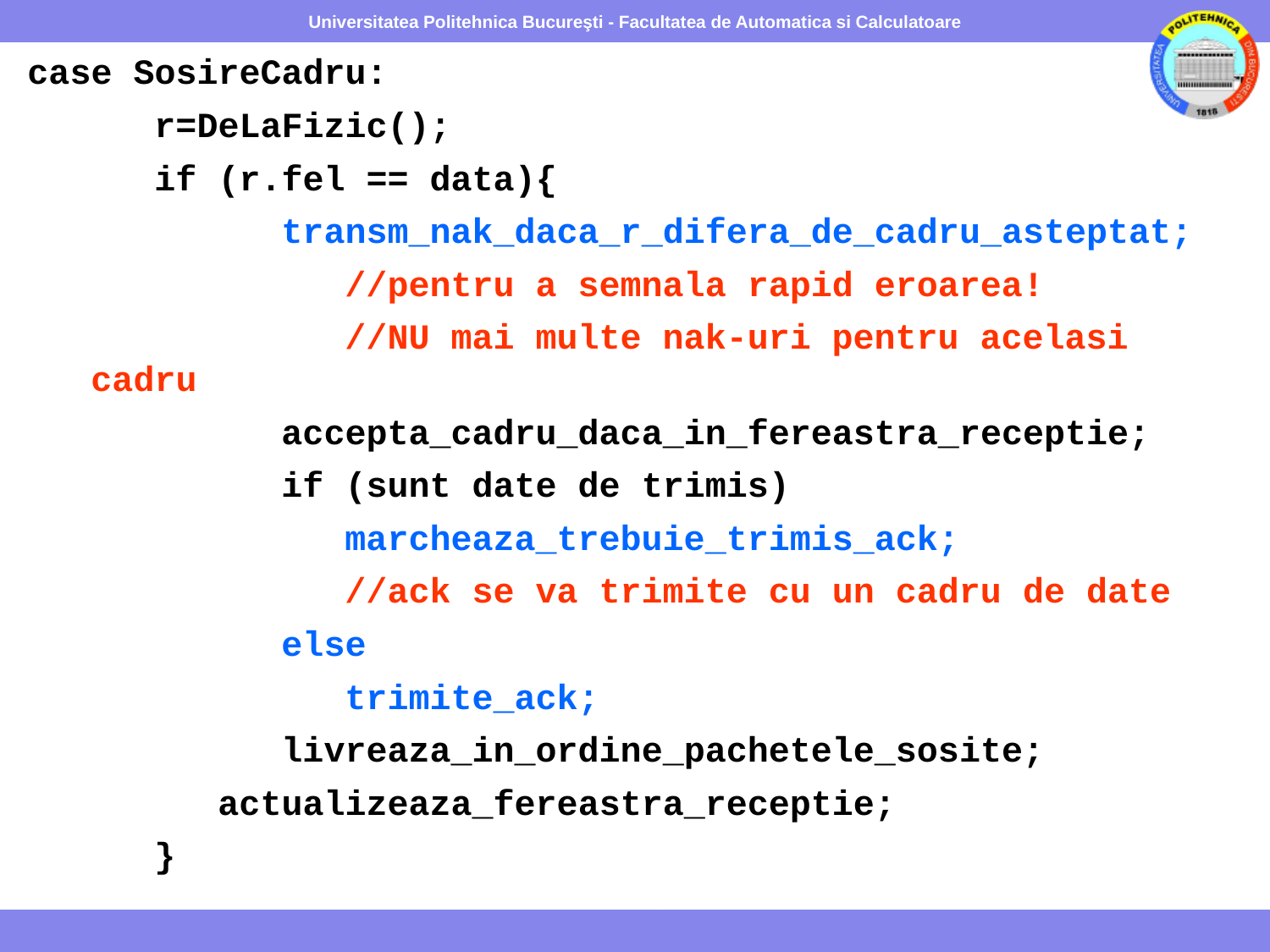

case SosireCadru:
	r=DeLaFizic();
     	if (r.fel == data){
	   transm_nak_daca_r_difera_de_cadru_asteptat;
		//pentru a semnala rapid eroarea!
		//NU mai multe nak-uri pentru acelasi cadru
	   accepta_cadru_daca_in_fereastra_receptie;
	   if (sunt date de trimis)
	   	marcheaza_trebuie_trimis_ack;
		//ack se va trimite cu un cadru de date
	   else
		trimite_ack;
	   livreaza_in_ordine_pachetele_sosite;
      actualizeaza_fereastra_receptie;
   }

Protocoale de comunicaţie – Curs 3-4